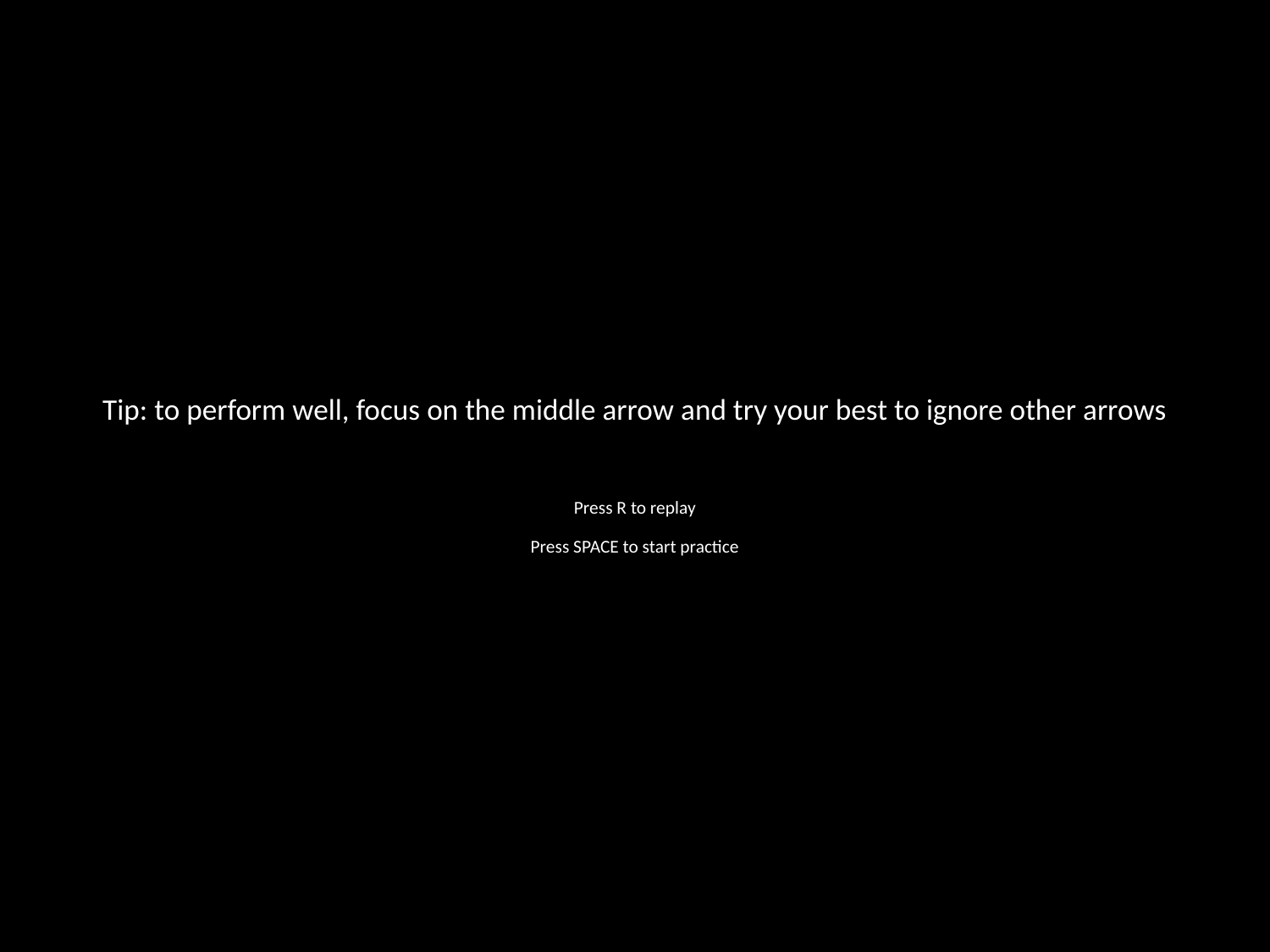

# Tip: to perform well, focus on the middle arrow and try your best to ignore other arrows Press R to replay Press SPACE to start practice